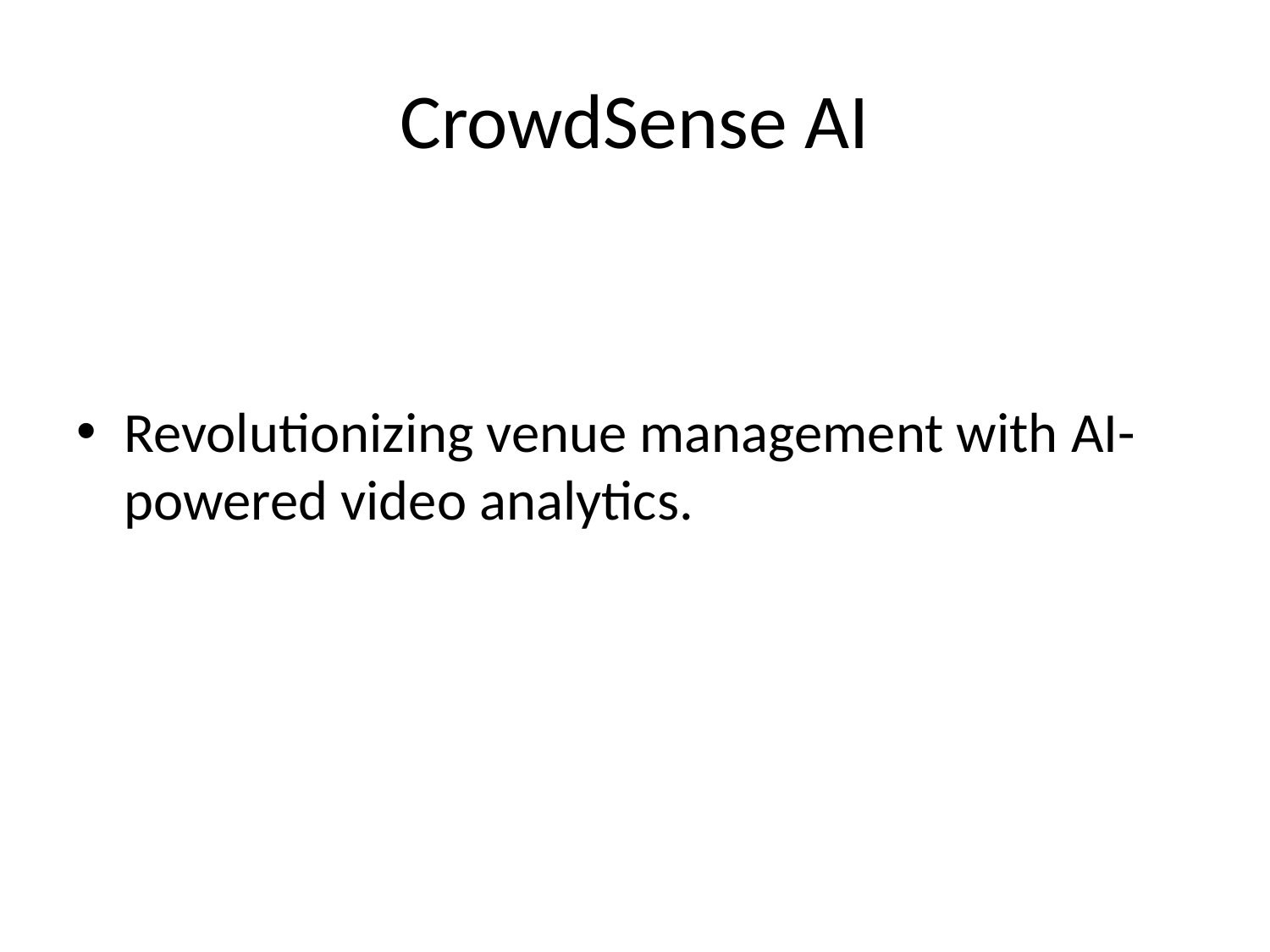

# CrowdSense AI
Revolutionizing venue management with AI-powered video analytics.